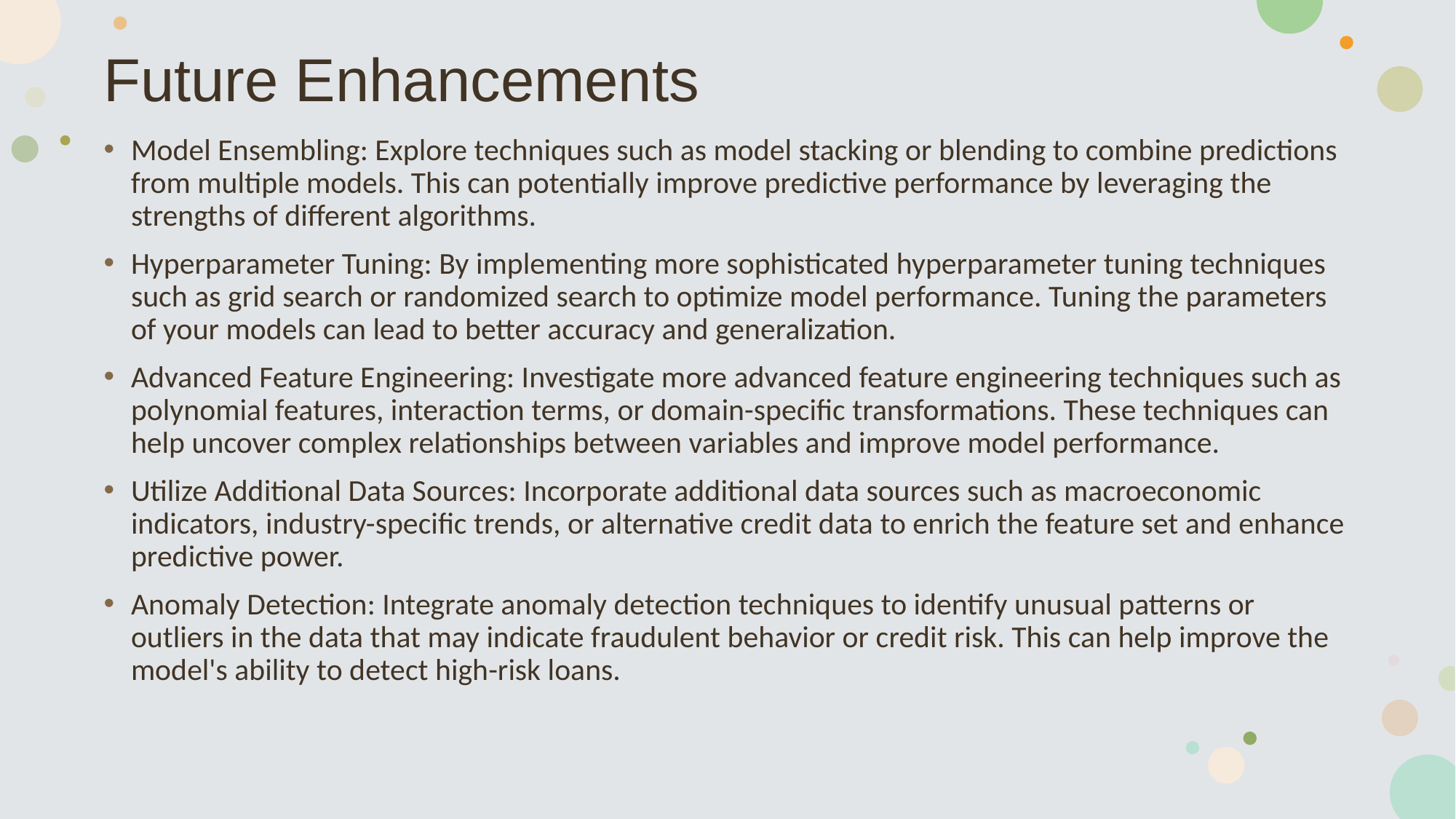

# Future Enhancements
Model Ensembling: Explore techniques such as model stacking or blending to combine predictions from multiple models. This can potentially improve predictive performance by leveraging the strengths of different algorithms.
Hyperparameter Tuning: By implementing more sophisticated hyperparameter tuning techniques such as grid search or randomized search to optimize model performance. Tuning the parameters of your models can lead to better accuracy and generalization.
Advanced Feature Engineering: Investigate more advanced feature engineering techniques such as polynomial features, interaction terms, or domain-specific transformations. These techniques can help uncover complex relationships between variables and improve model performance.
Utilize Additional Data Sources: Incorporate additional data sources such as macroeconomic indicators, industry-specific trends, or alternative credit data to enrich the feature set and enhance predictive power.
Anomaly Detection: Integrate anomaly detection techniques to identify unusual patterns or outliers in the data that may indicate fraudulent behavior or credit risk. This can help improve the model's ability to detect high-risk loans.